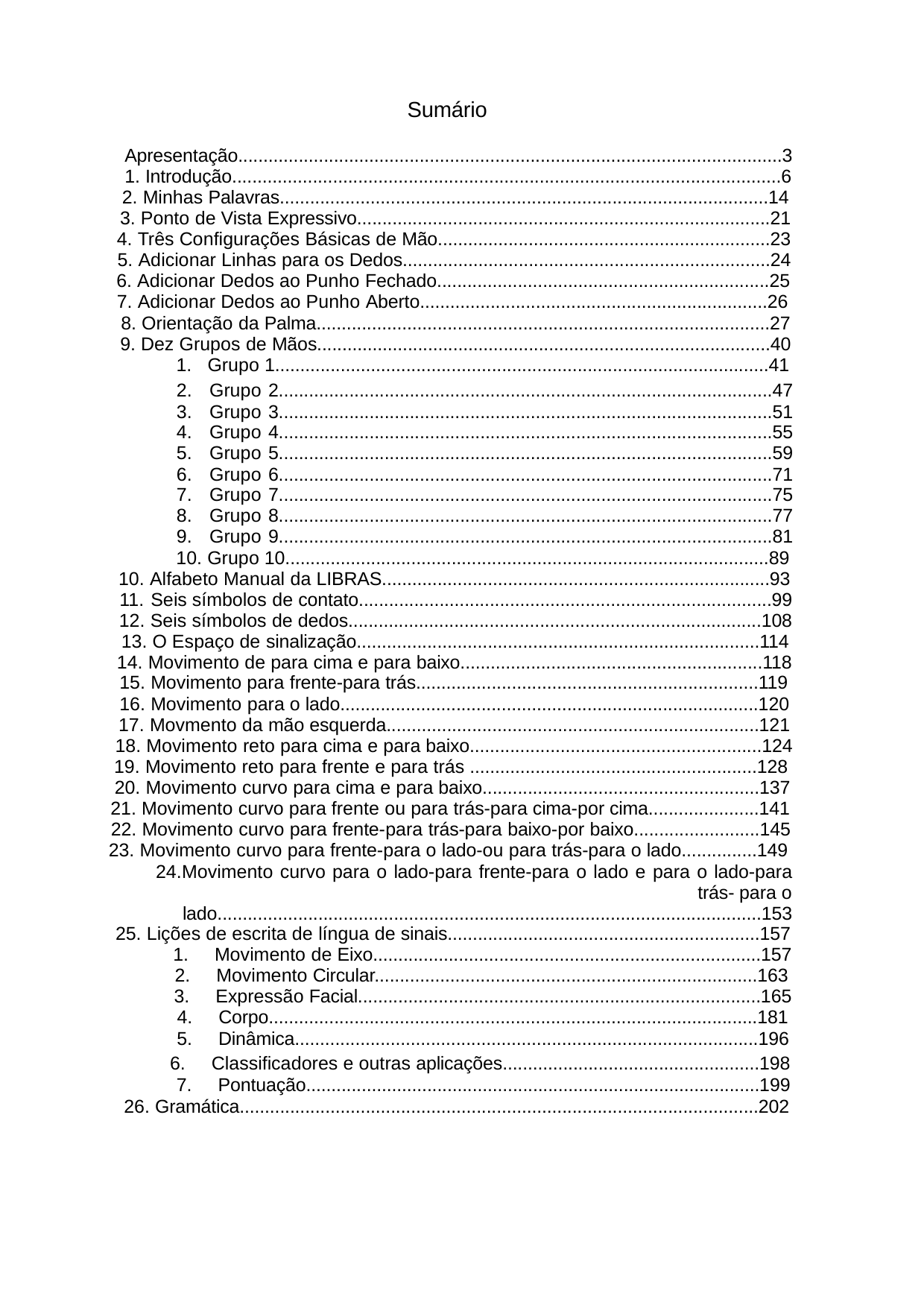

Sumário
Apresentação............................................................................................................3
Introdução.............................................................................................................6
Minhas Palavras.................................................................................................14
Ponto de Vista Expressivo..................................................................................21
Três Configurações Básicas de Mão..................................................................23
Adicionar Linhas para os Dedos.........................................................................24
Adicionar Dedos ao Punho Fechado..................................................................25
Adicionar Dedos ao Punho Aberto.....................................................................26
Orientação da Palma..........................................................................................27
Dez Grupos de Mãos..........................................................................................40
Grupo 1..................................................................................................41
Grupo 2..................................................................................................47
Grupo 3..................................................................................................51
Grupo 4..................................................................................................55
Grupo 5..................................................................................................59
Grupo 6..................................................................................................71
Grupo 7..................................................................................................75
Grupo 8..................................................................................................77
Grupo 9..................................................................................................81
Grupo 10................................................................................................89
Alfabeto Manual da LIBRAS.............................................................................93
Seis símbolos de contato..................................................................................99
Seis símbolos de dedos..................................................................................108
O Espaço de sinalização................................................................................114
Movimento de para cima e para baixo............................................................118
Movimento para frente-para trás....................................................................119
Movimento para o lado...................................................................................120
Movmento da mão esquerda..........................................................................121
Movimento reto para cima e para baixo..........................................................124
Movimento reto para frente e para trás .........................................................128
Movimento curvo para cima e para baixo.......................................................137
Movimento curvo para frente ou para trás-para cima-por cima......................141
Movimento curvo para frente-para trás-para baixo-por baixo.........................145
Movimento curvo para frente-para o lado-ou para trás-para o lado...............149
Movimento curvo para o lado-para frente-para o lado e para o lado-para trás- para o lado............................................................................................................153
Lições de escrita de língua de sinais..............................................................157
Movimento de Eixo.............................................................................157
Movimento Circular............................................................................163
Expressão Facial................................................................................165
Corpo.................................................................................................181
Dinâmica............................................................................................196
Classificadores e outras aplicações...................................................198
Pontuação..........................................................................................199
Gramática.......................................................................................................202